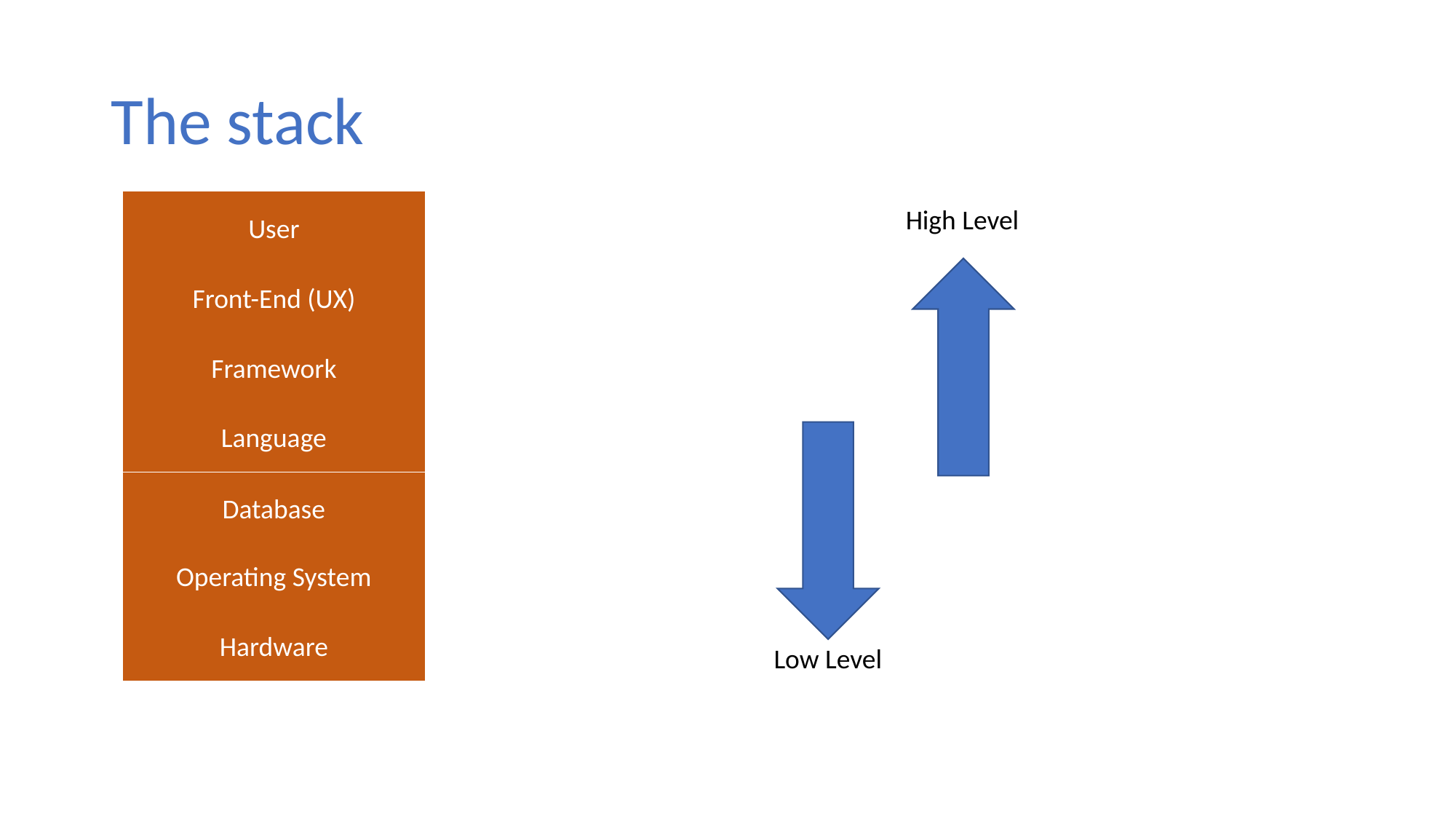

# The stack
User
High Level

Front-End (UX)
Framework
Language

Database
Operating System
Hardware
Low Level